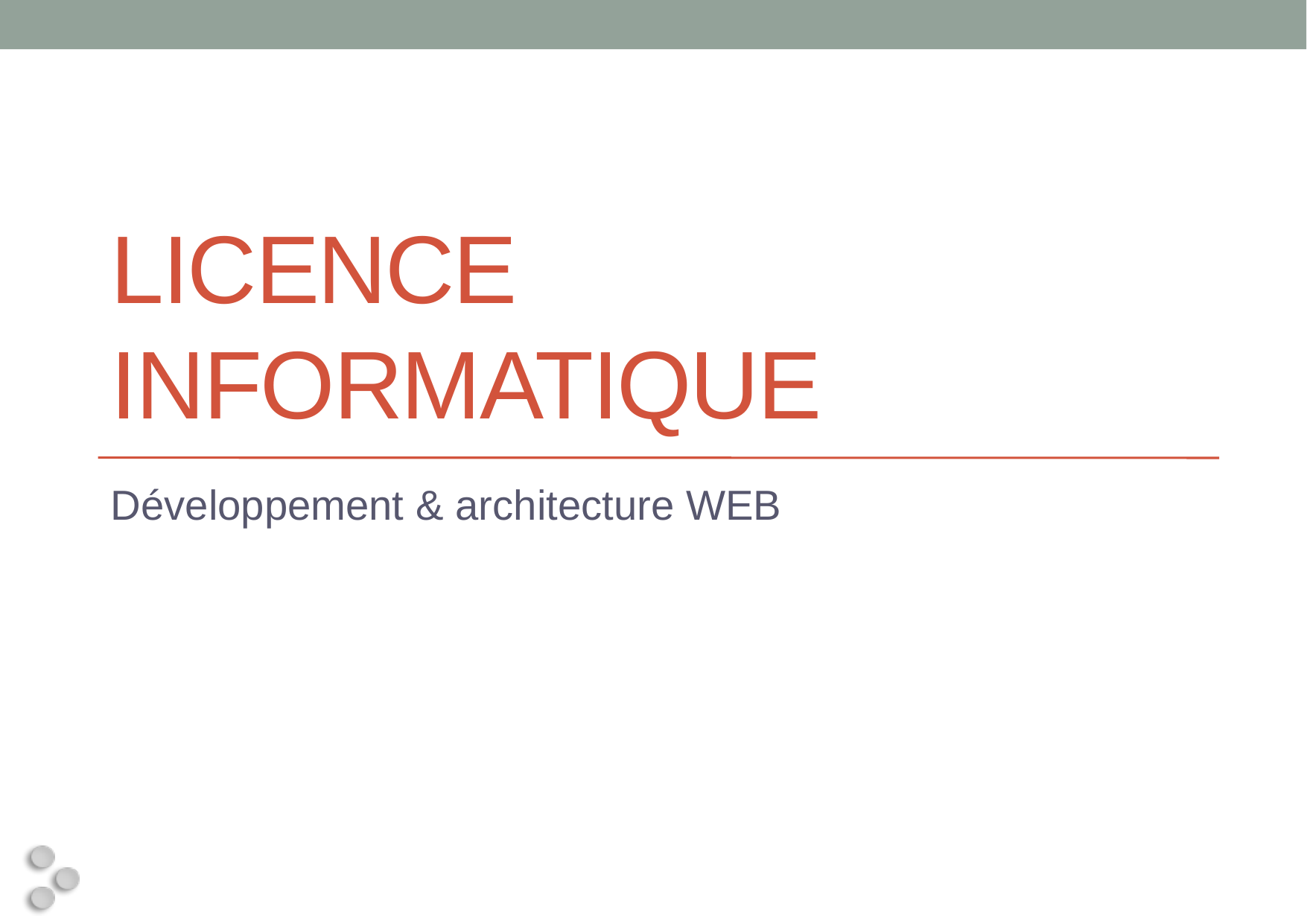

# Licence informatique
Développement & architecture WEB